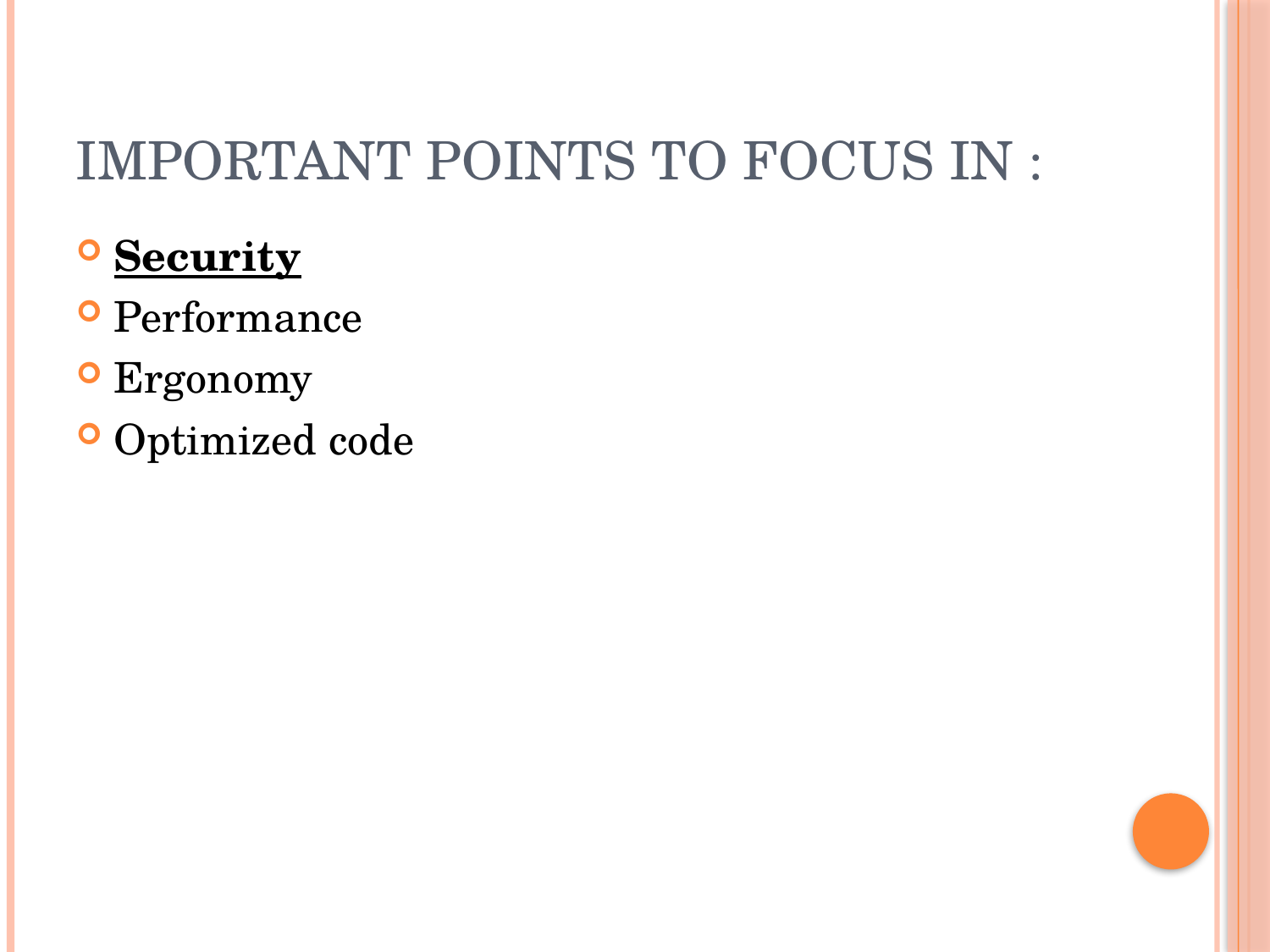

# important points to focus in :
Security
Performance
Ergonomy
Optimized code